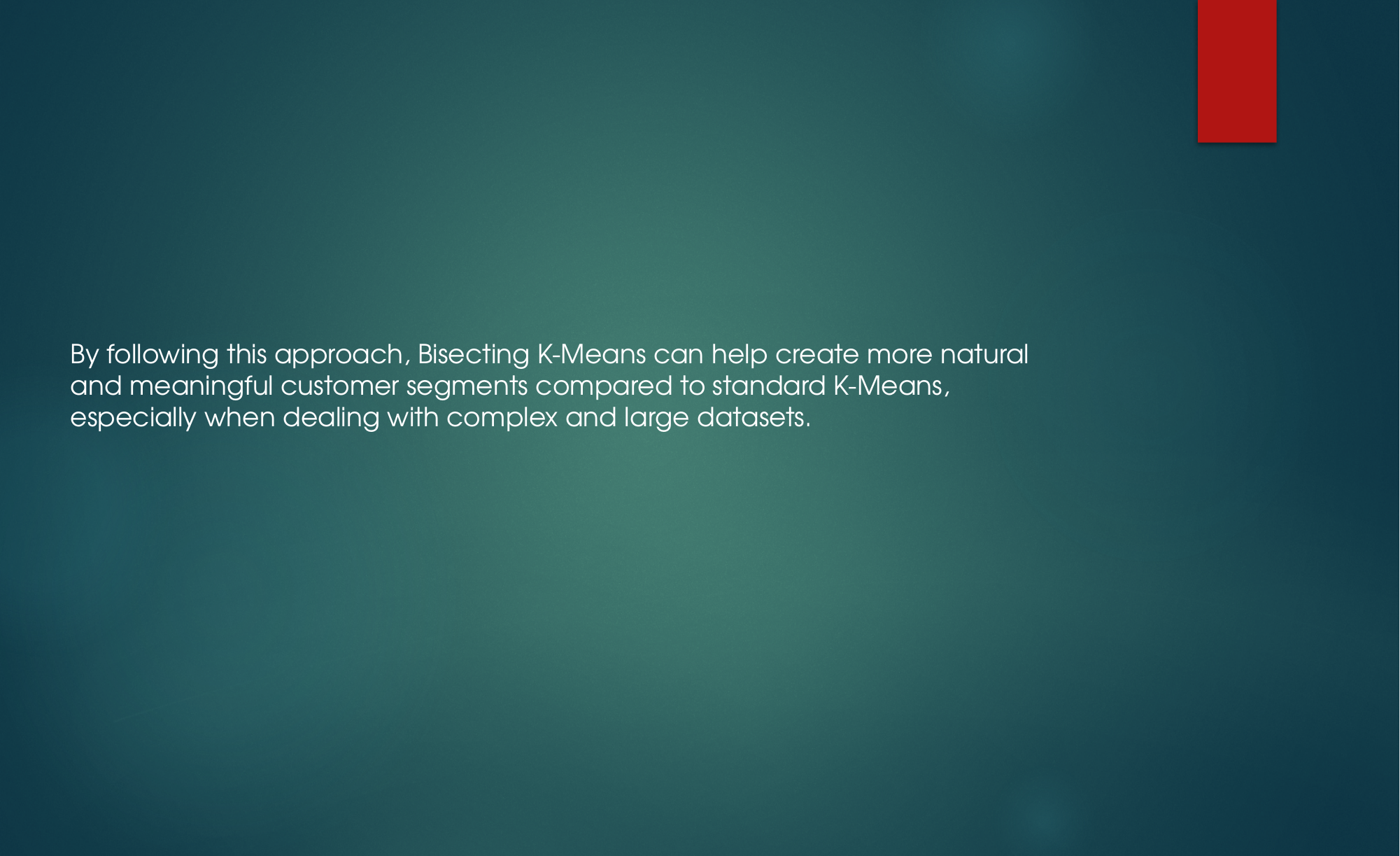

By following this approach, Bisecting K-Means can help create more natural and meaningful customer segments compared to standard K-Means, especially when dealing with complex and large datasets.